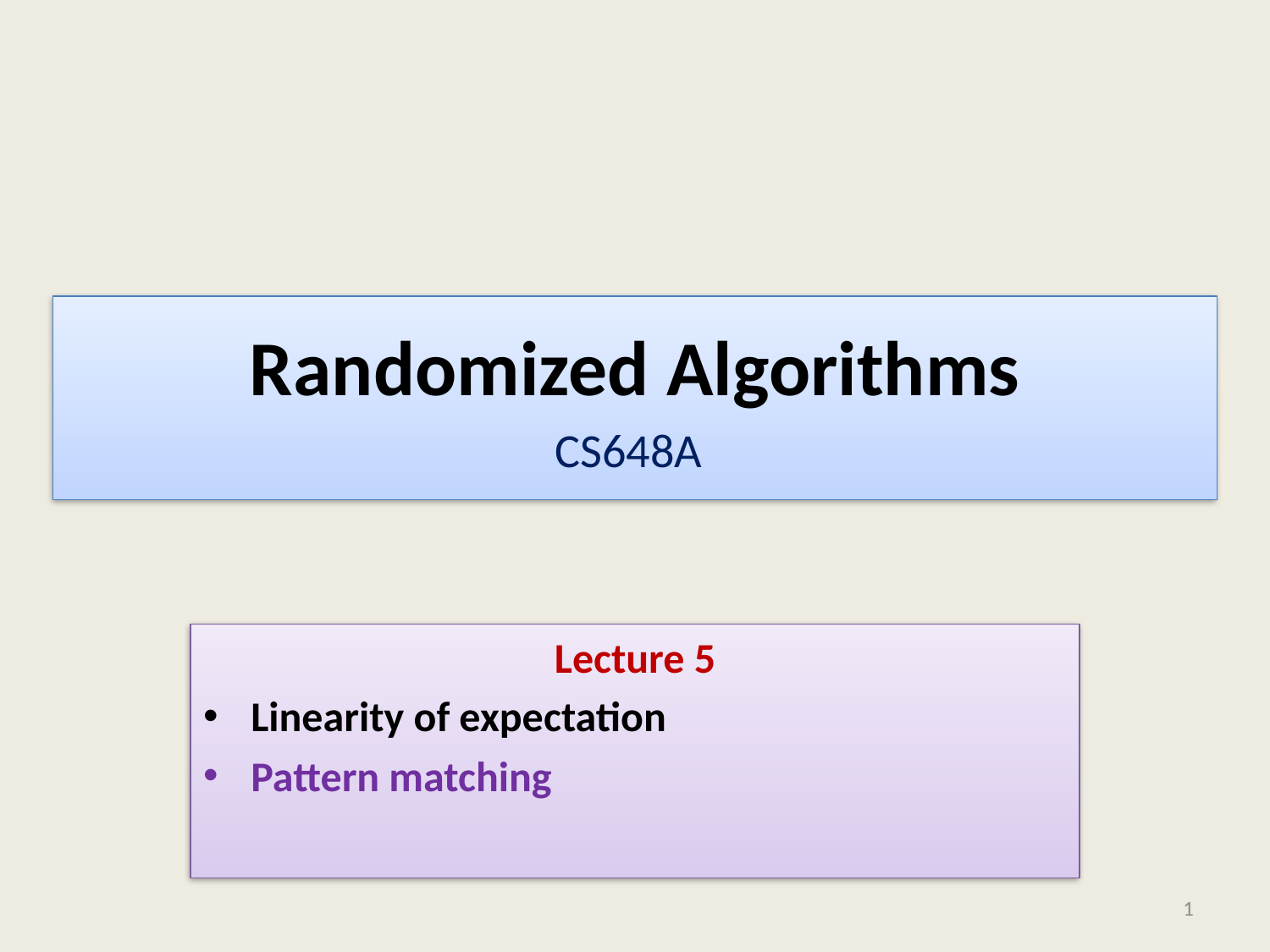

# Randomized Algorithms CS648A
Lecture 5
Linearity of expectation
Pattern matching
1